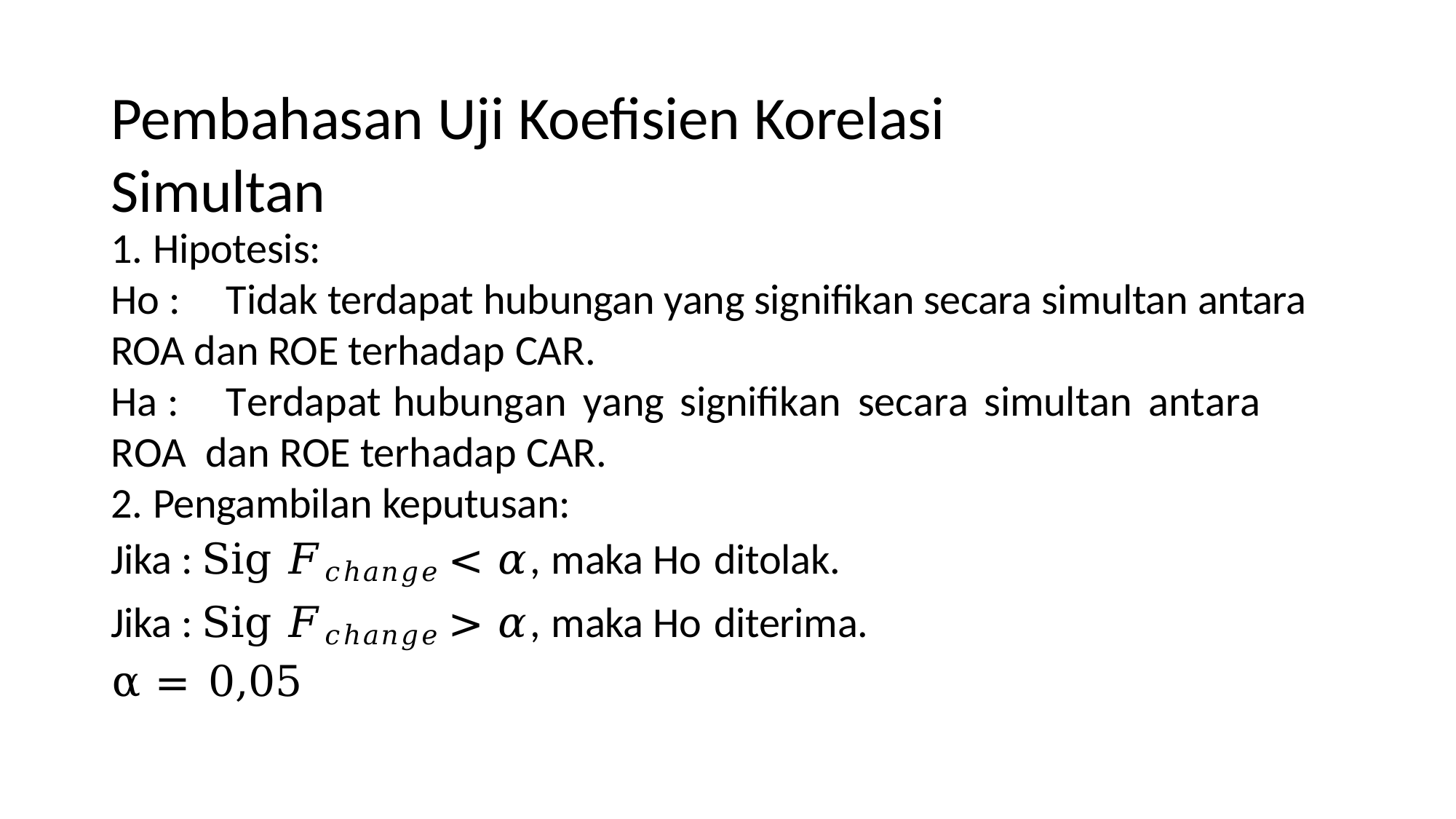

# Pembahasan Uji Koefisien Korelasi Simultan
Hipotesis:
Ho :	Tidak terdapat hubungan yang signifikan secara simultan antara  ROA dan ROE terhadap CAR.
Ha :	Terdapat	hubungan	yang	signifikan	secara	simultan	antara	ROA  dan ROE terhadap CAR.
Pengambilan keputusan:
Jika : Sig 𝐹𝑐ℎ𝑎𝑛𝑔𝑒 < 𝛼, maka Ho ditolak.
Jika : Sig 𝐹𝑐ℎ𝑎𝑛𝑔𝑒 > 𝛼, maka Ho diterima.
α = 0,05